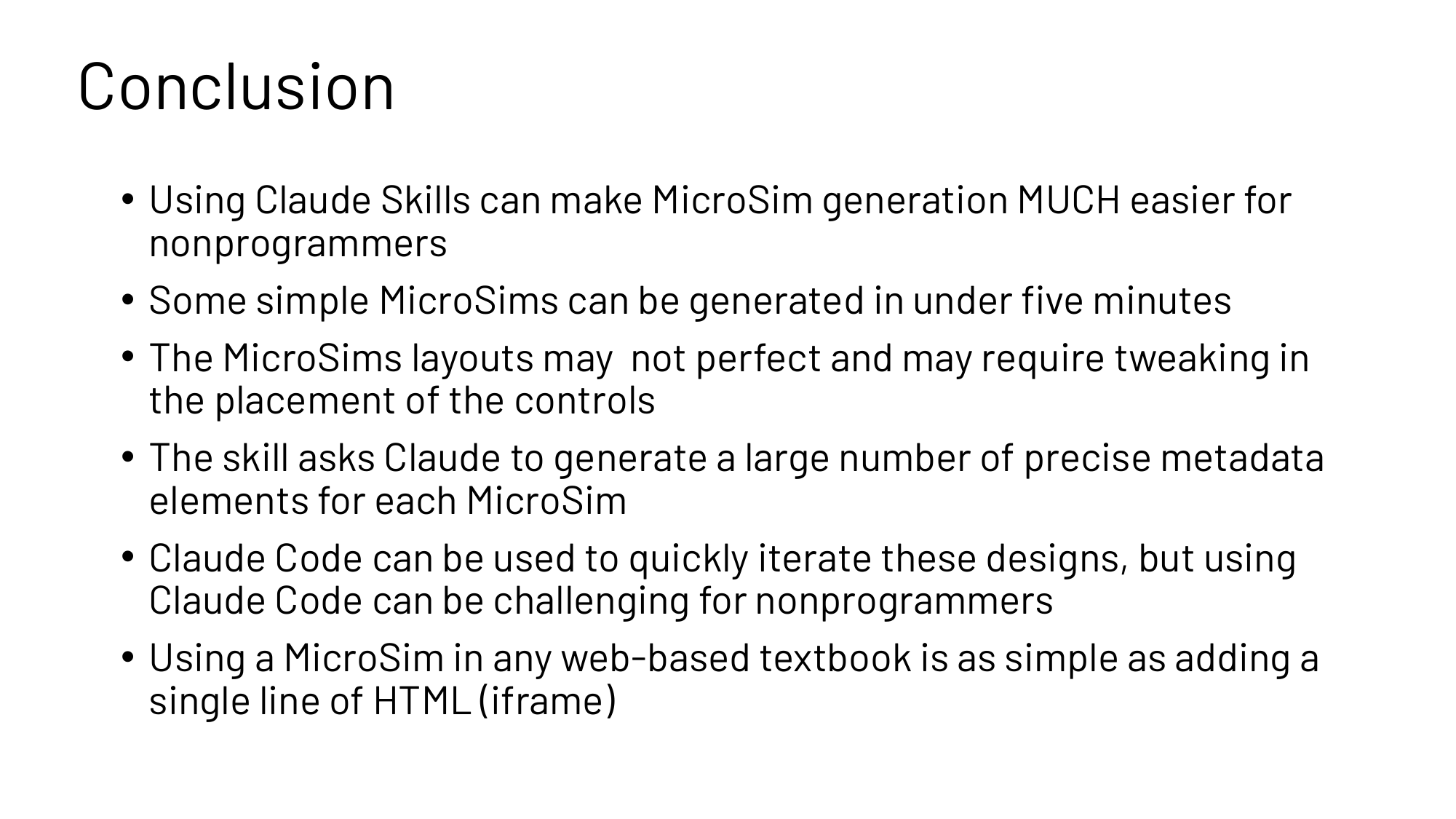

# Conclusion
Using Claude Skills can make MicroSim generation MUCH easier for nonprogrammers
Some simple MicroSims can be generated in under five minutes
The MicroSims layouts may  not perfect and may require tweaking in the placement of the controls
The skill asks Claude to generate a large number of precise metadata elements for each MicroSim
Claude Code can be used to quickly iterate these designs, but using Claude Code can be challenging for nonprogrammers
Using a MicroSim in any web-based textbook is as simple as adding a single line of HTML (iframe)